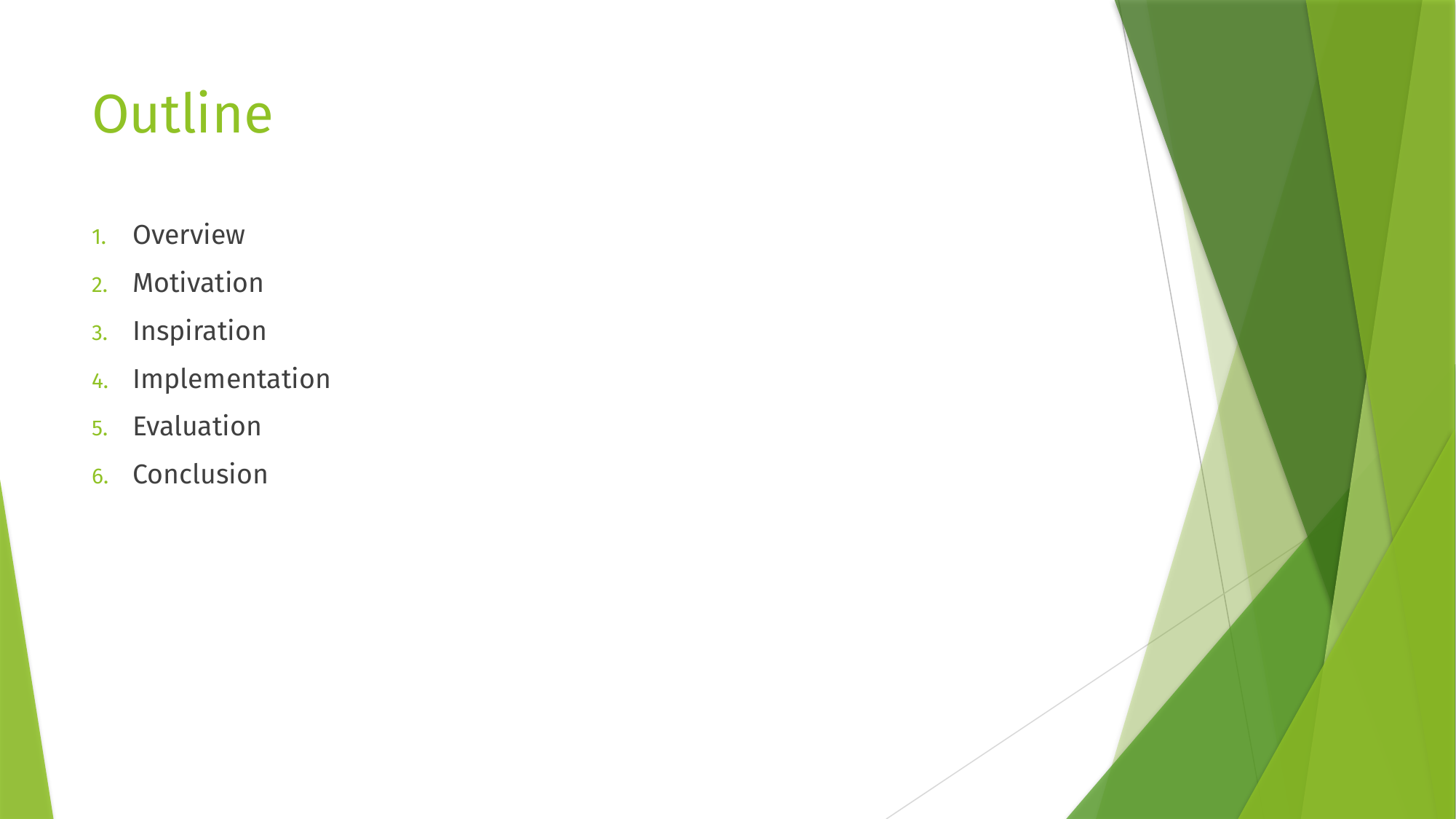

# Outline
Overview
Motivation
Inspiration
Implementation
Evaluation
Conclusion